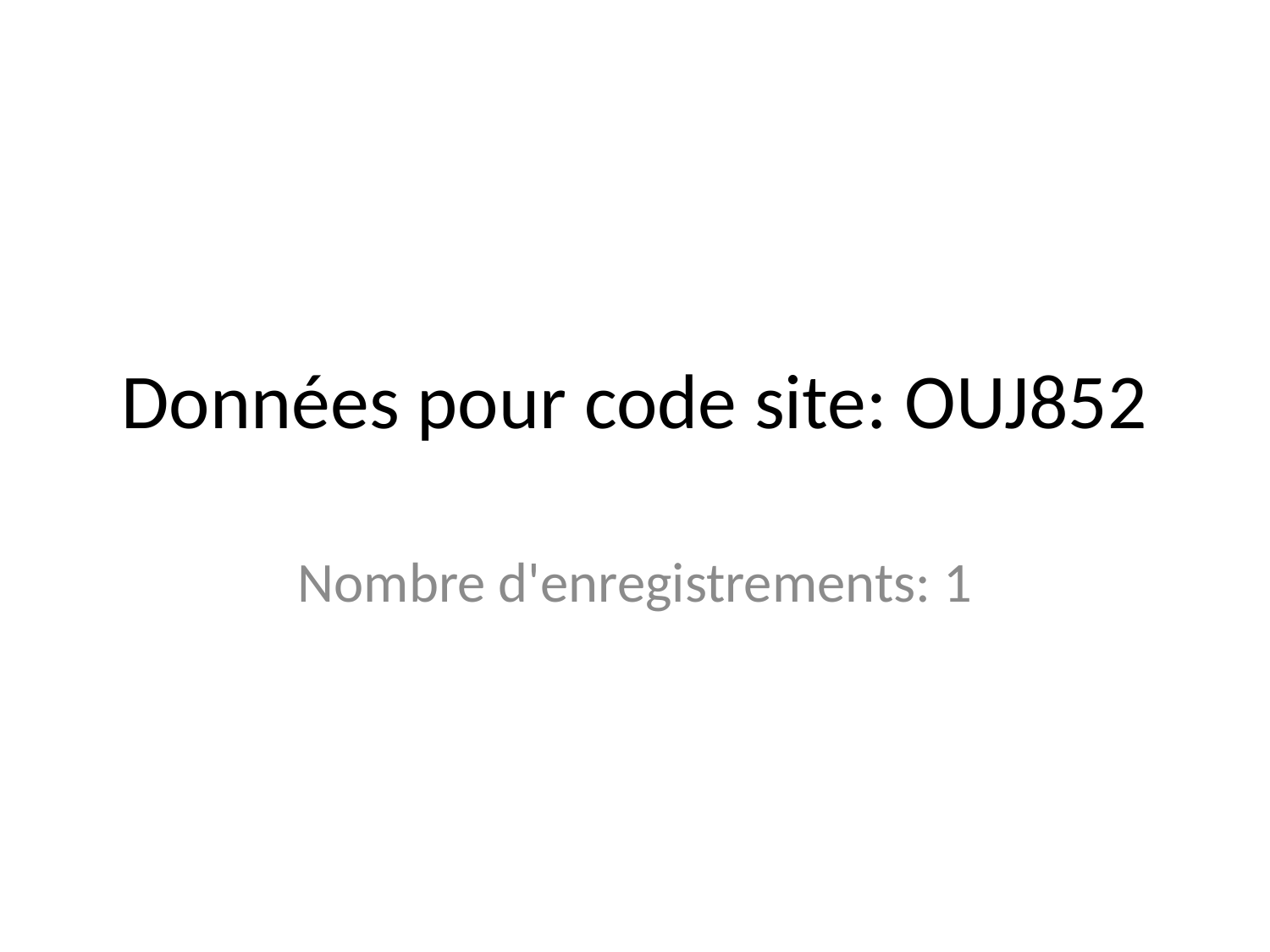

# Données pour code site: OUJ852
Nombre d'enregistrements: 1